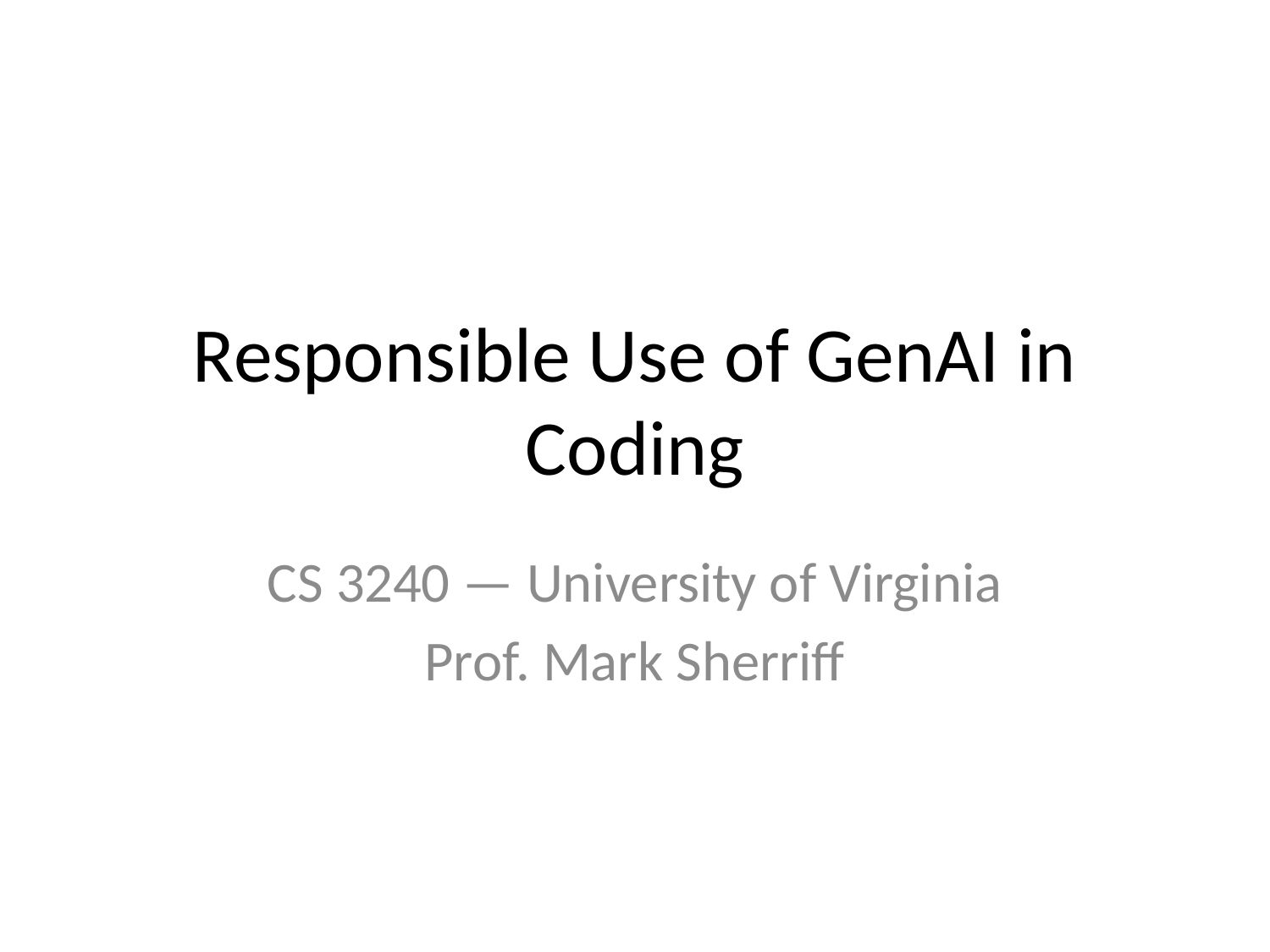

# Responsible Use of GenAI in Coding
CS 3240 — University of Virginia
Prof. Mark Sherriff